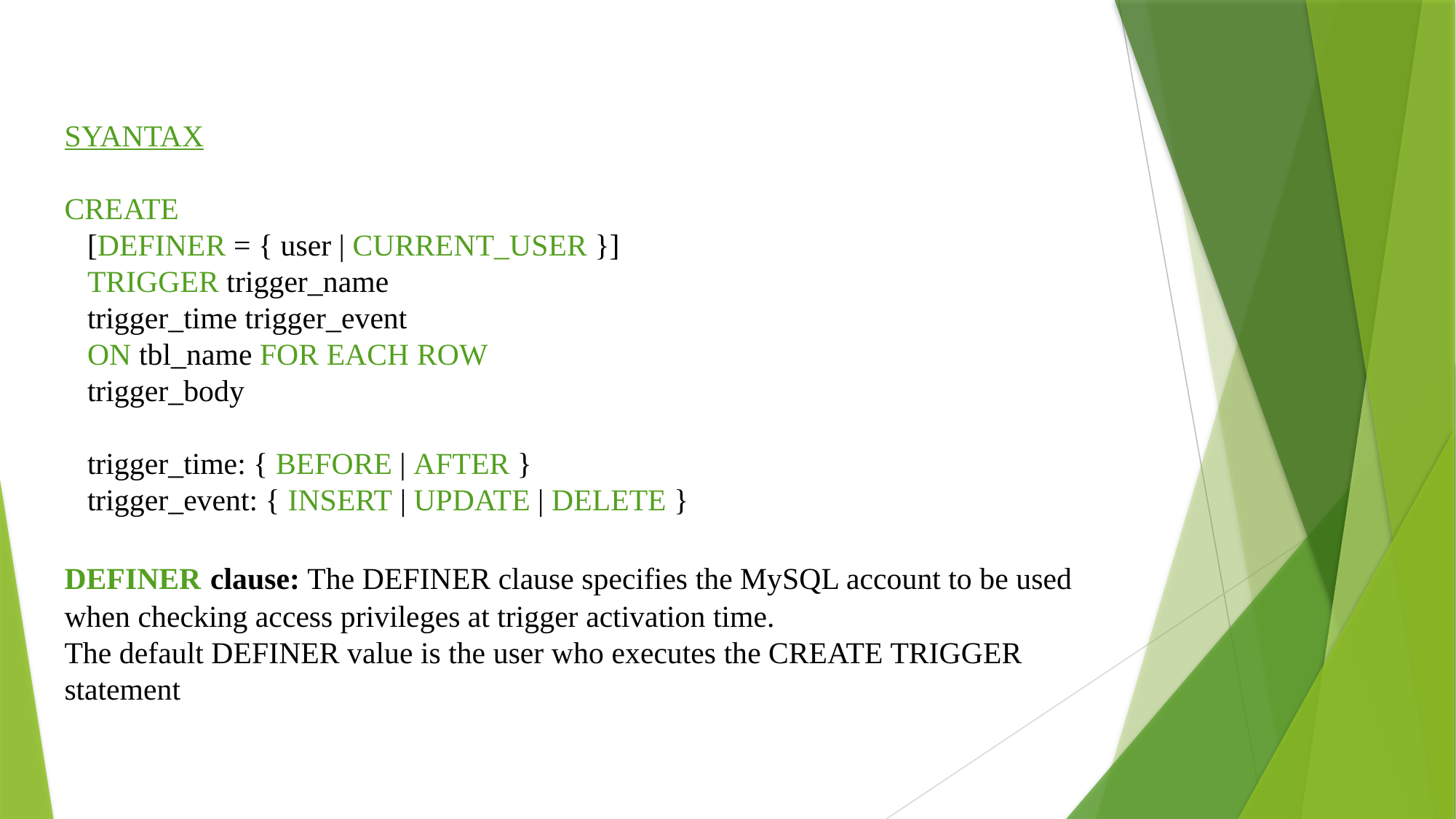

SYANTAX

CREATE
   [DEFINER = { user | CURRENT_USER }]
   TRIGGER trigger_name
   trigger_time trigger_event
   ON tbl_name FOR EACH ROW
   trigger_body

   trigger_time: { BEFORE | AFTER }
   trigger_event: { INSERT | UPDATE | DELETE }

DEFINER clause: The DEFINER clause specifies the MySQL account to be used when checking access privileges at trigger activation time.
The default DEFINER value is the user who executes the CREATE TRIGGER statement